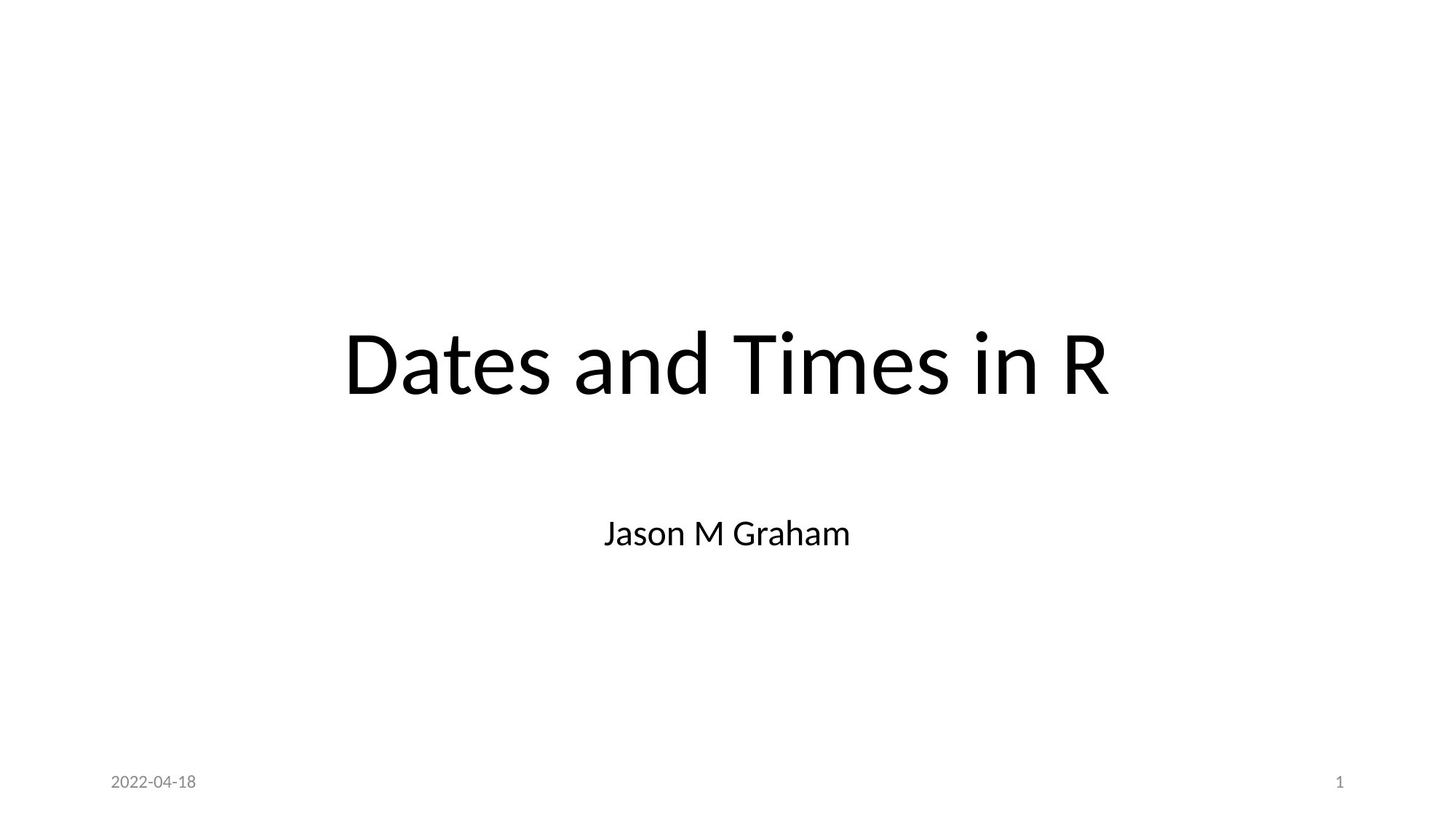

# Dates and Times in R
Jason M Graham
2022-04-18
1